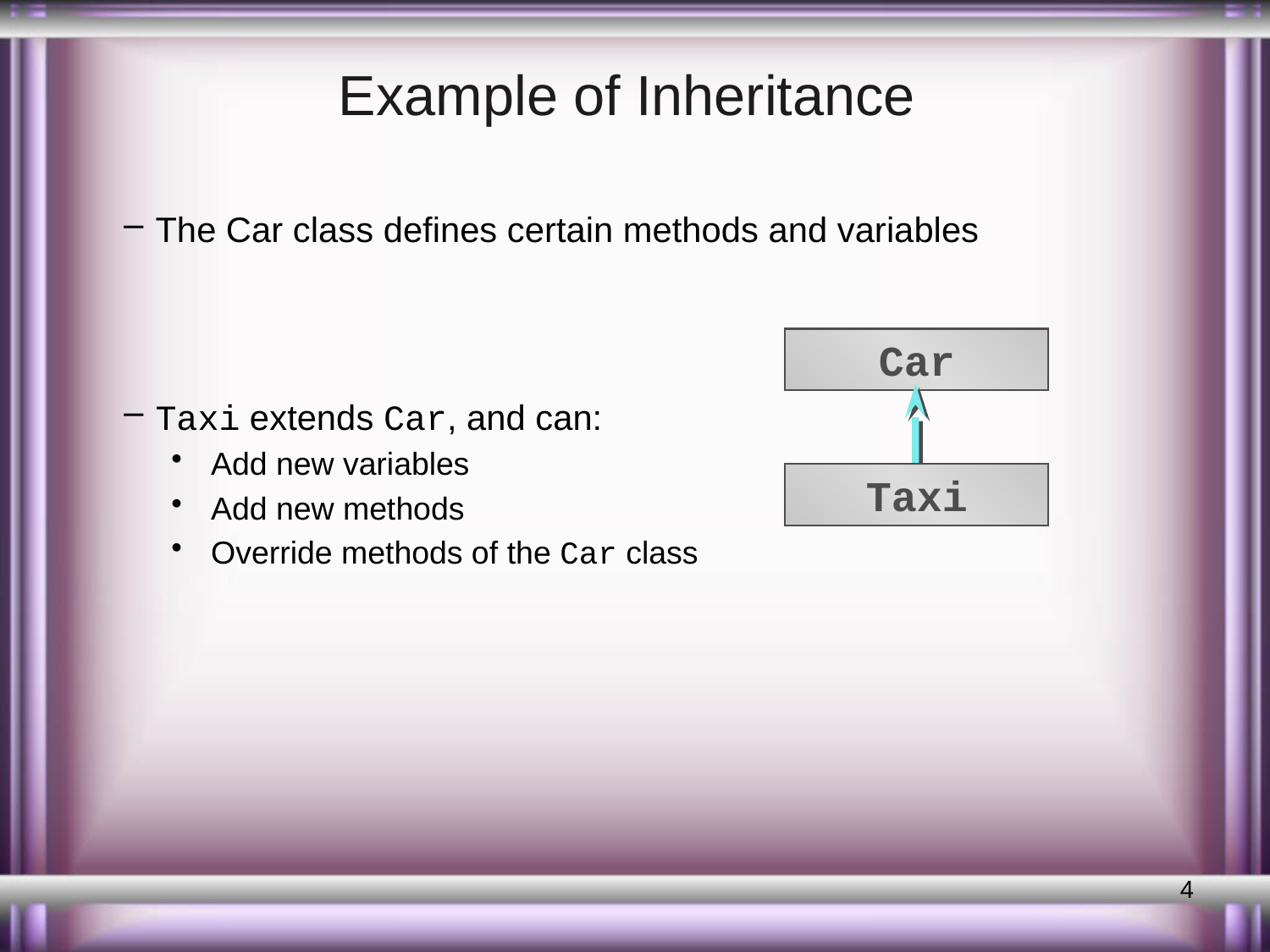

# Example of Inheritance
The Car class defines certain methods and variables

Taxi extends Car, and can:
Add new variables
Add new methods
Override methods of the Car class
Car

Taxi
4